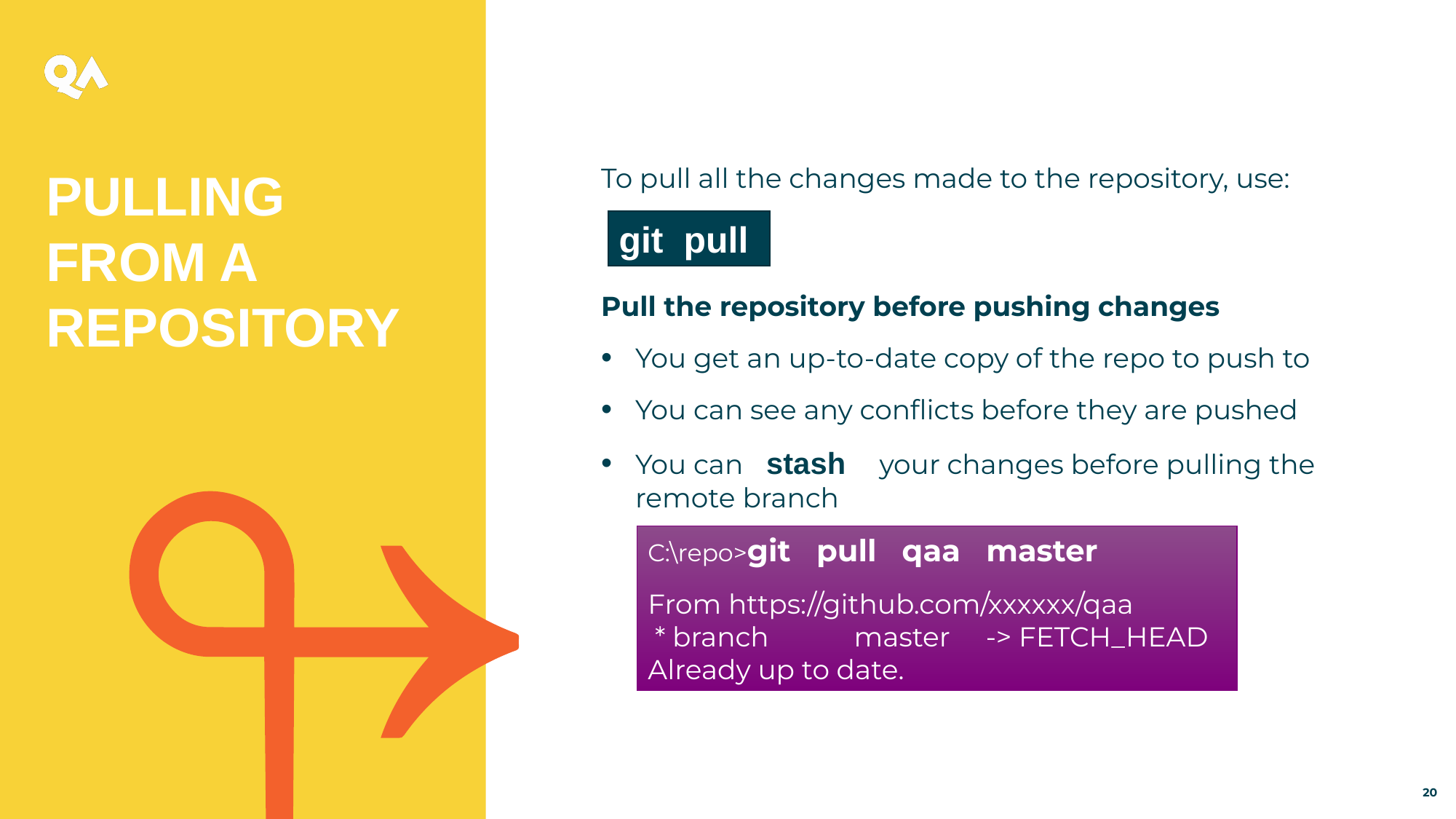

Pulling from a repository
To pull all the changes made to the repository, use:

Pull the repository before pushing changes
You get an up-to-date copy of the repo to push to
You can see any conflicts before they are pushed
You can   stash    your changes before pulling the remote branch
git  pull
C:\repo>git   pull   qaa   master
From https://github.com/xxxxxx/qaa
 * branch            master     -> FETCH_HEAD
Already up to date.
20